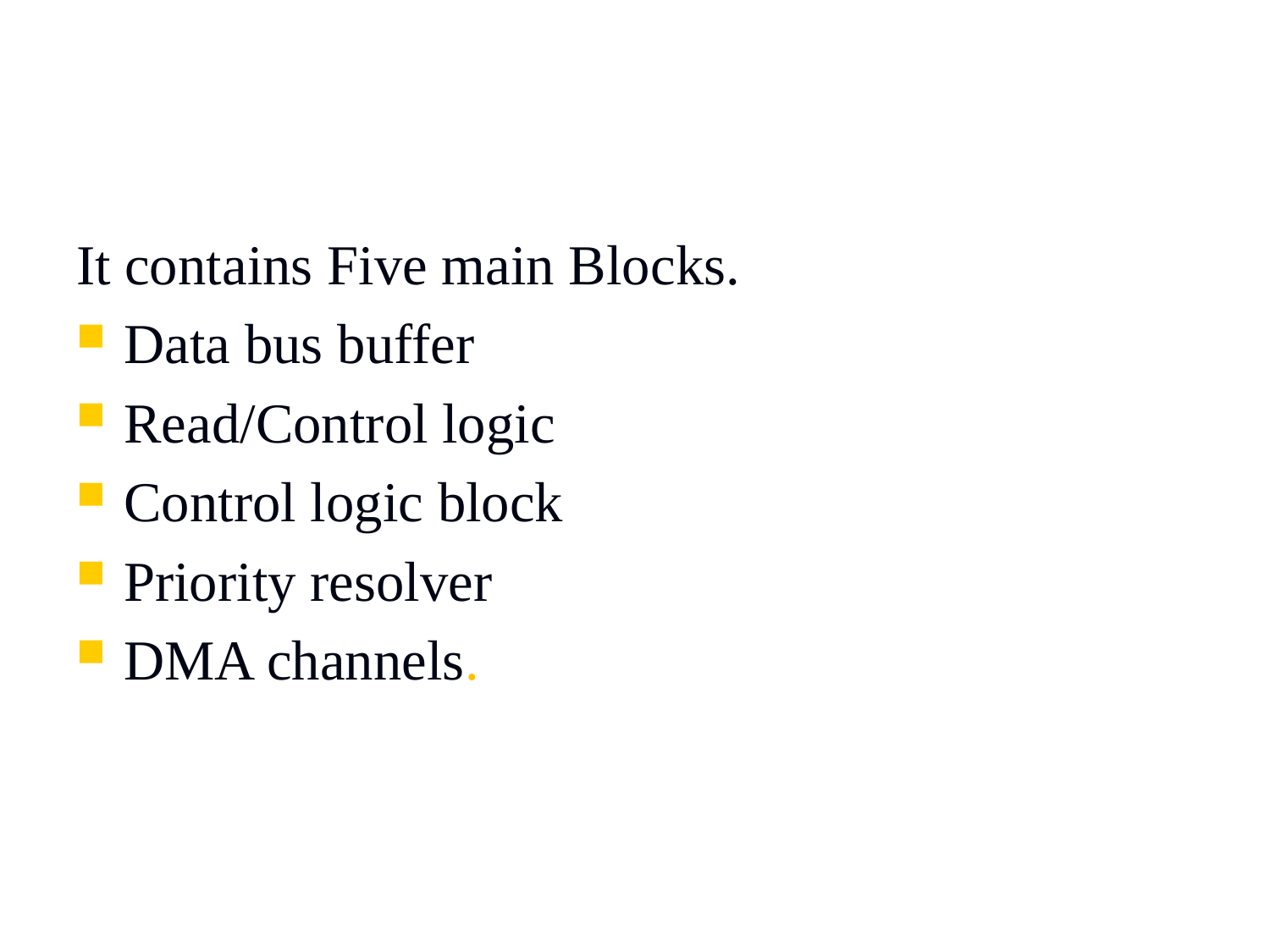

#
It contains Five main Blocks.
Data bus buffer
Read/Control logic
Control logic block
Priority resolver
DMA channels.